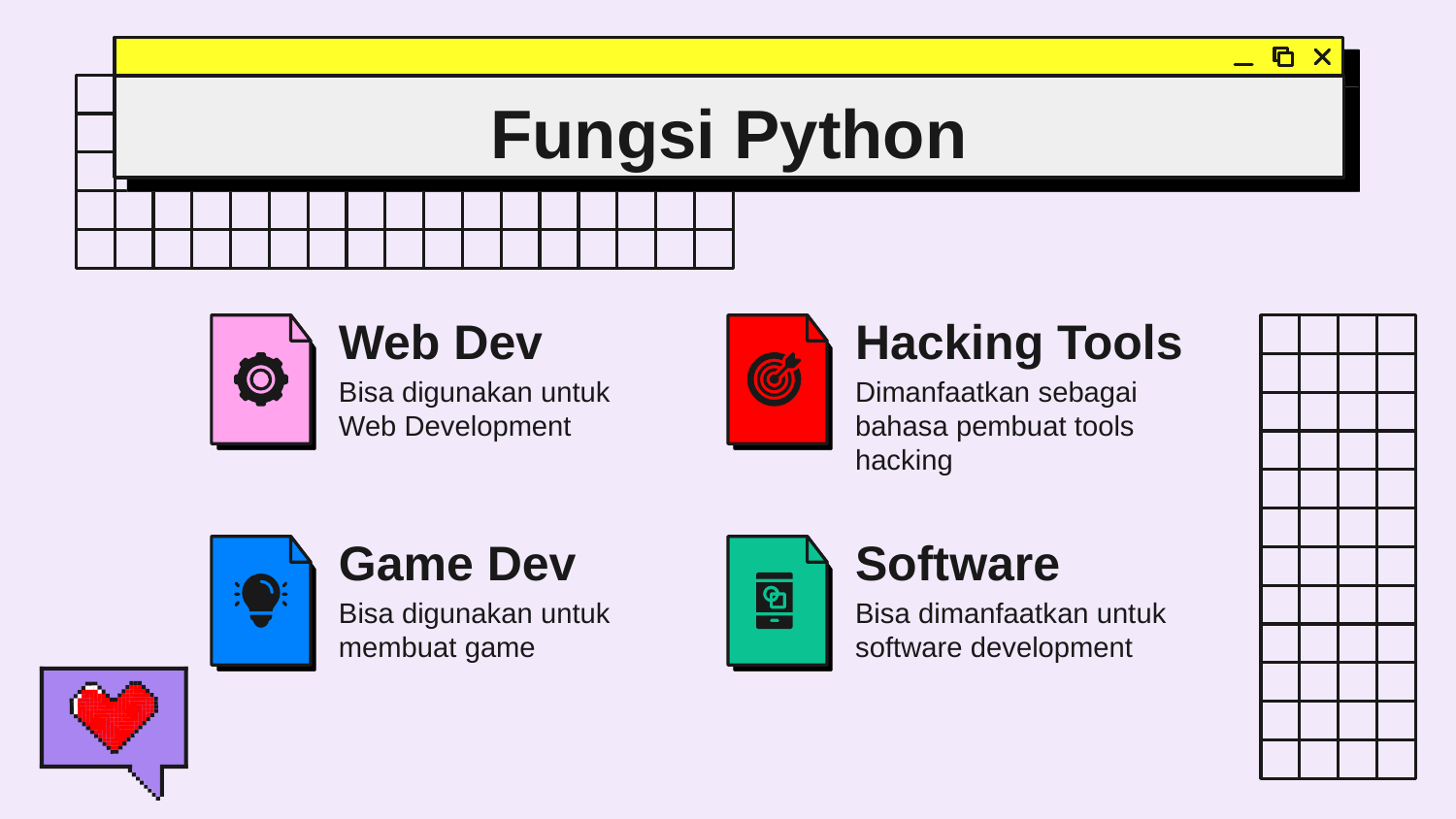

# Fungsi Python
Web Dev
Hacking Tools

Bisa digunakan untuk Web Development
Dimanfaatkan sebagai bahasa pembuat tools hacking
Game Dev
Software

Bisa digunakan untuk membuat game
Bisa dimanfaatkan untuk software development